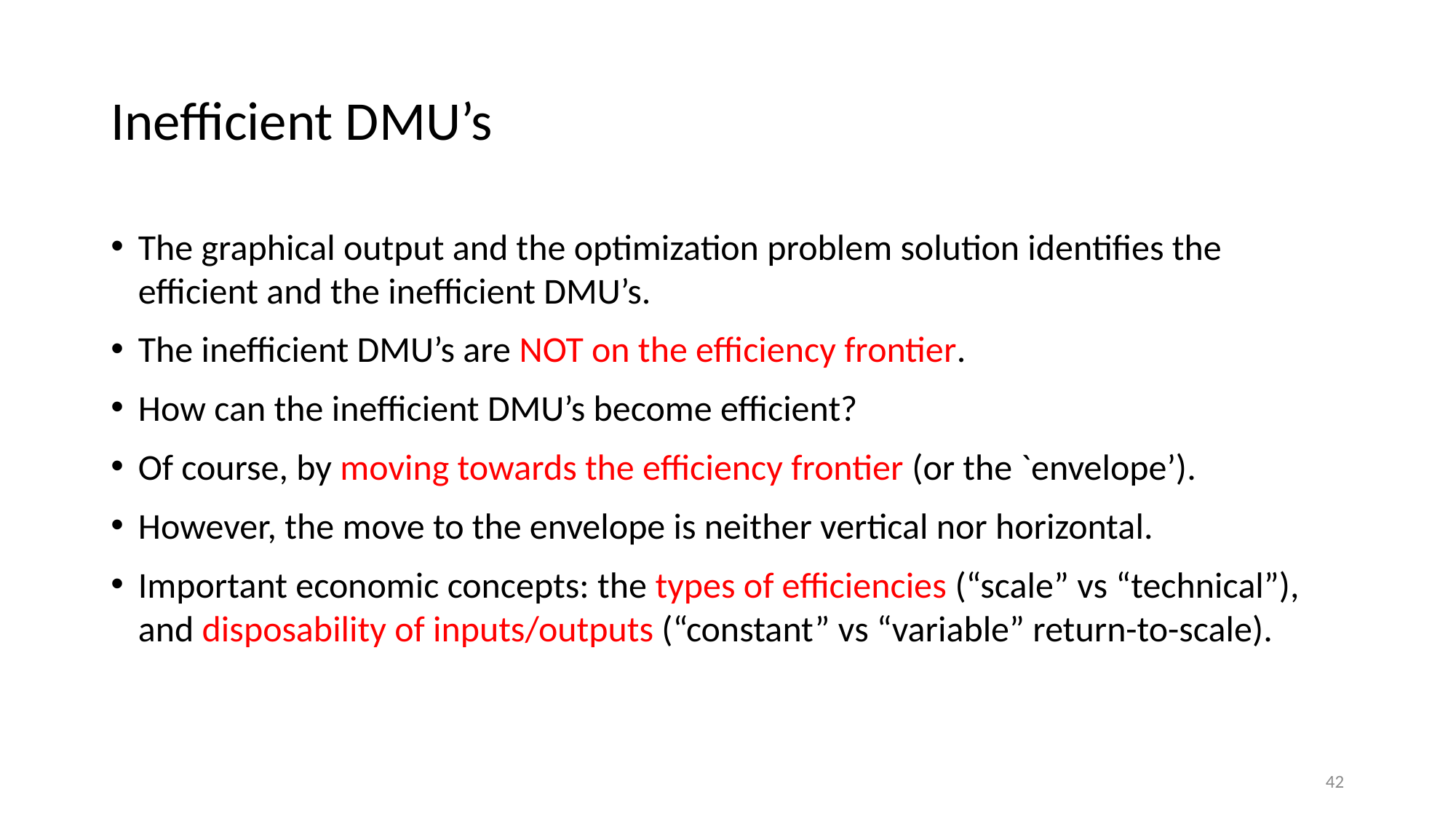

# Inefficient DMU’s
The graphical output and the optimization problem solution identifies the efficient and the inefficient DMU’s.
The inefficient DMU’s are NOT on the efficiency frontier.
How can the inefficient DMU’s become efficient?
Of course, by moving towards the efficiency frontier (or the `envelope’).
However, the move to the envelope is neither vertical nor horizontal.
Important economic concepts: the types of efficiencies (“scale” vs “technical”), and disposability of inputs/outputs (“constant” vs “variable” return-to-scale).
42